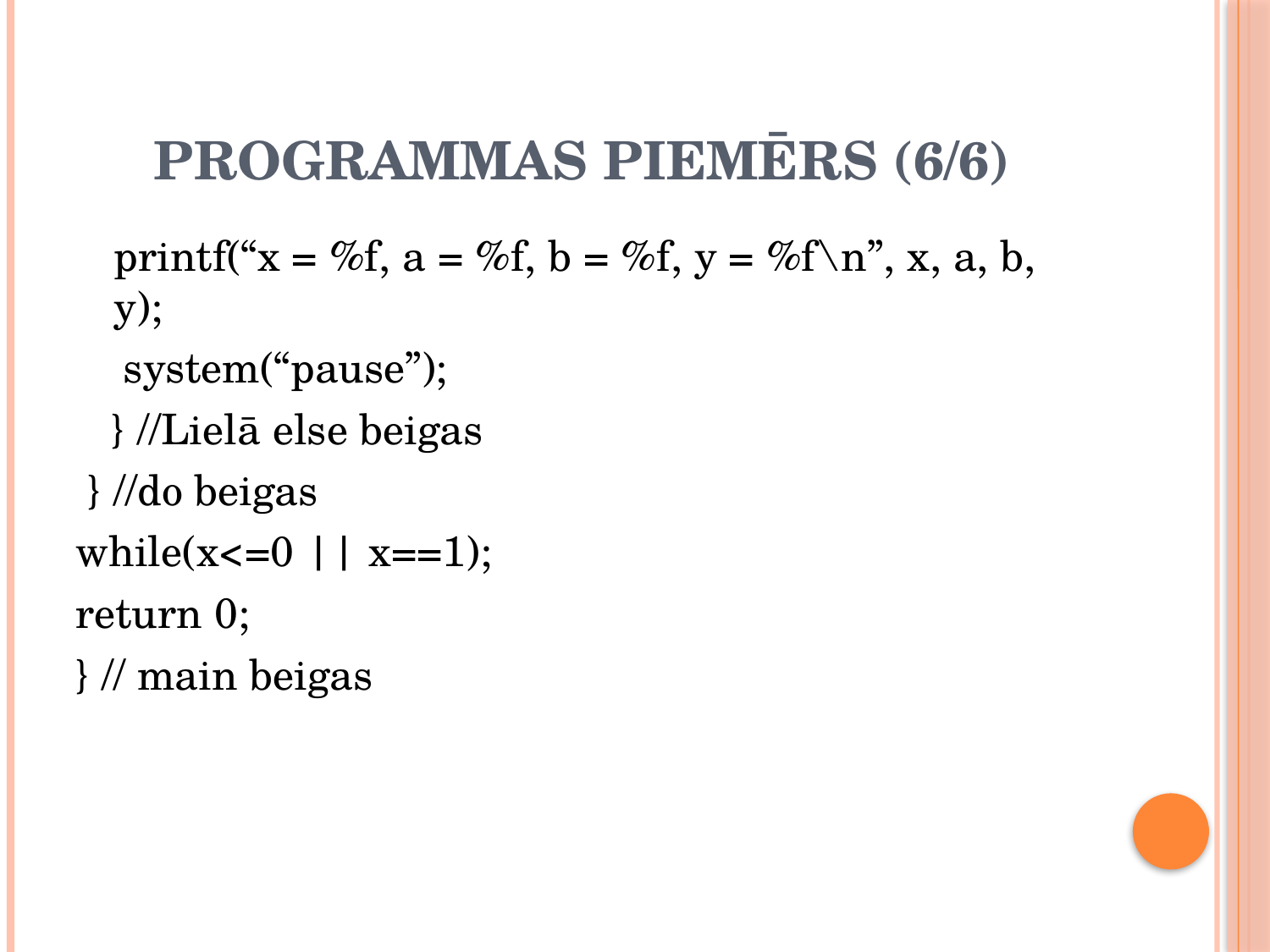

# Programmas piemērs (6/6)
	printf(“x = %f, a = %f, b = %f, y = %f\n”, x, a, b, y);
    system(“pause”);
   } //Lielā else beigas
 } //do beigas
while(x<=0 || x==1);
return 0;
} // main beigas